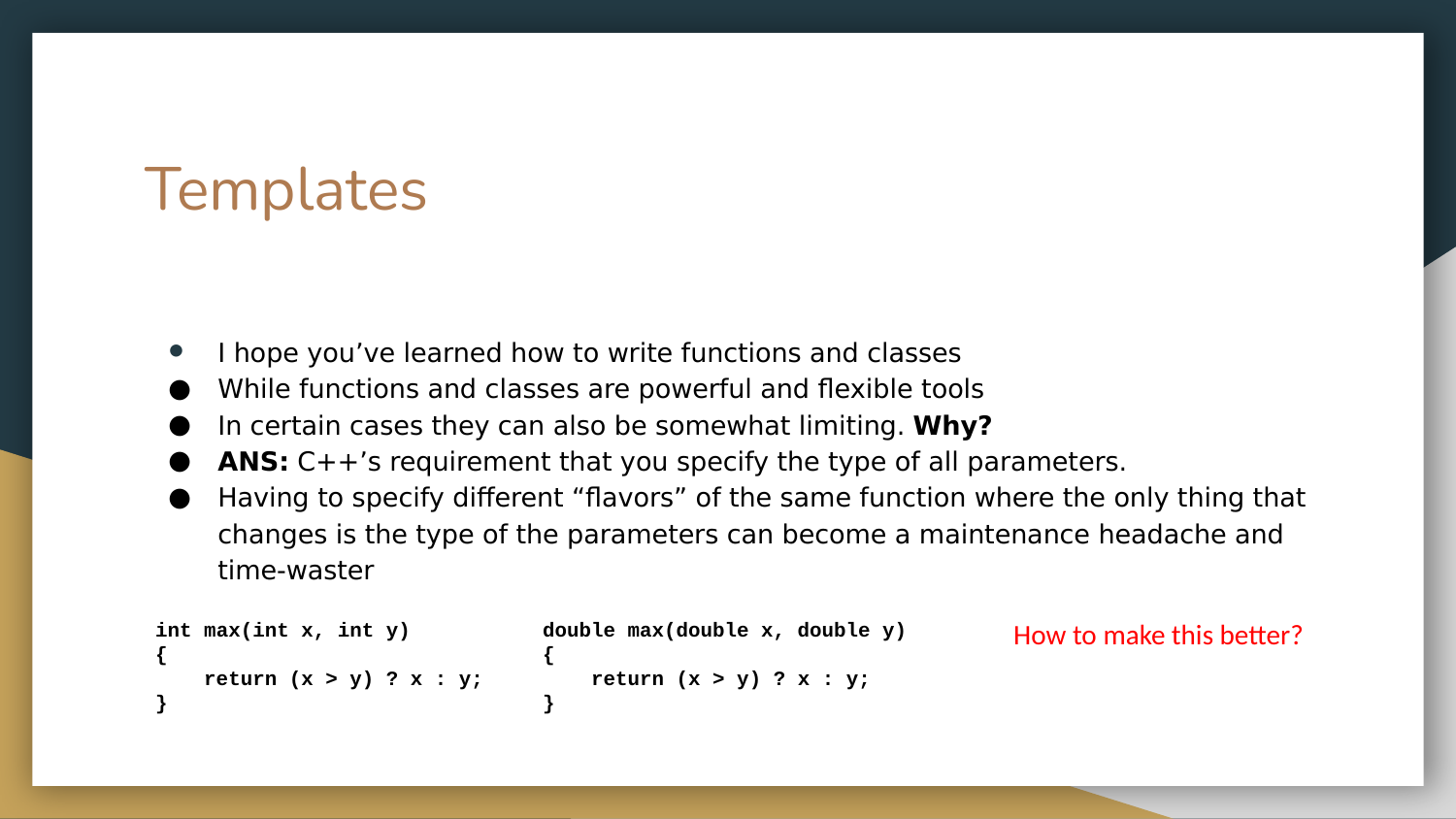

# Templates
I hope you’ve learned how to write functions and classes
While functions and classes are powerful and flexible tools
In certain cases they can also be somewhat limiting. Why?
ANS: C++’s requirement that you specify the type of all parameters.
Having to specify different “flavors” of the same function where the only thing that changes is the type of the parameters can become a maintenance headache and time-waster
int max(int x, int y)
{
    return (x > y) ? x : y;
}

double max(double x, double y)
{
    return (x > y) ? x : y;
}

How to make this better?